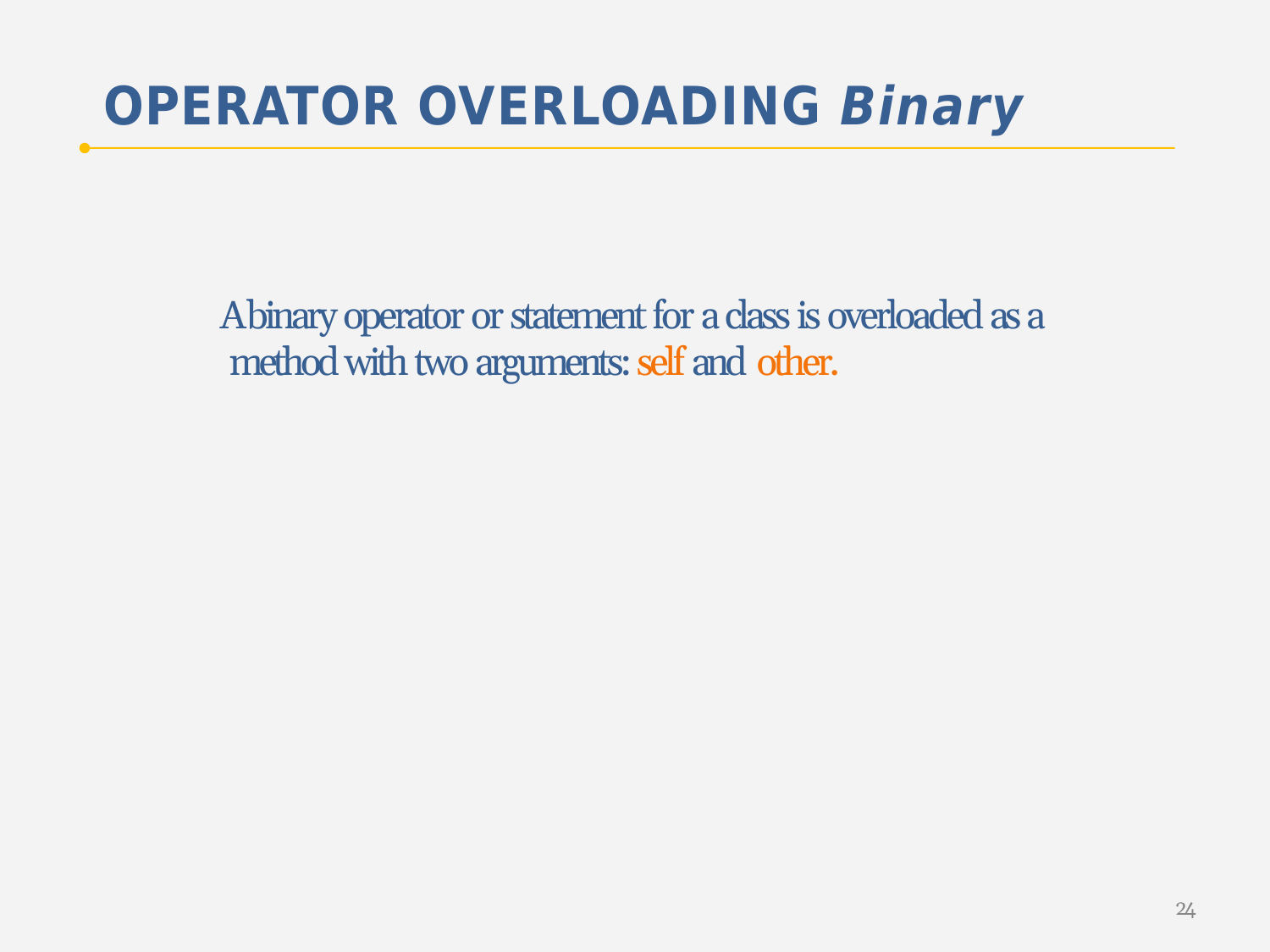

OPERATOR OVERLOADING Binary

A binary operator or statement for a class is overloaded as a  method with two arguments: self and other.
24